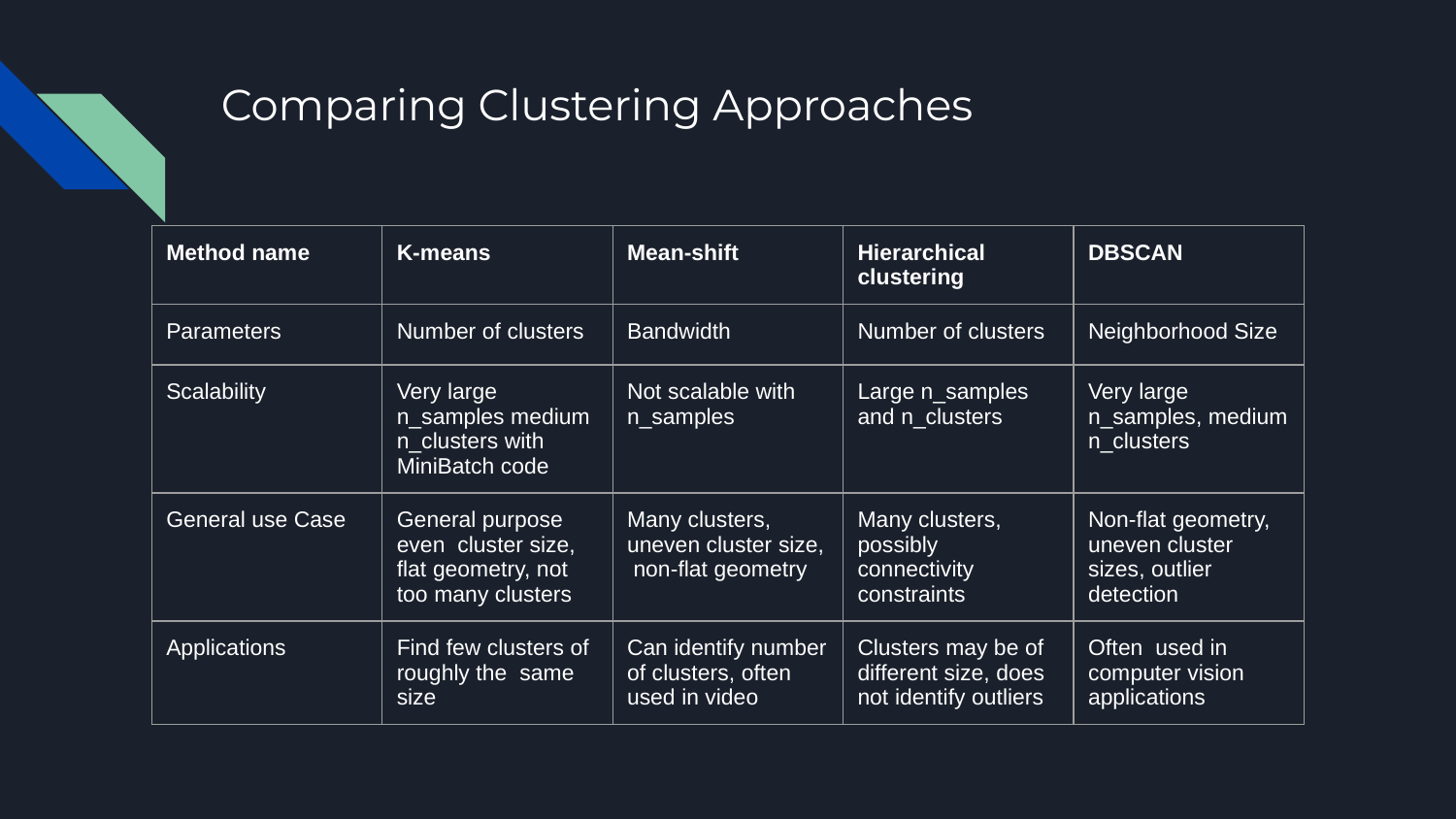

# Comparing Clustering Approaches
| Method name | K-means | Mean-shift | Hierarchical clustering | DBSCAN |
| --- | --- | --- | --- | --- |
| Parameters | Number of clusters | Bandwidth | Number of clusters | Neighborhood Size |
| Scalability | Very large n\_samples medium n\_clusters with MiniBatch code | Not scalable with n\_samples | Large n\_samples and n\_clusters | Very large n\_samples, medium n\_clusters |
| General use Case | General purpose even cluster size, flat geometry, not too many clusters | Many clusters, uneven cluster size, non-flat geometry | Many clusters, possibly connectivity constraints | Non-flat geometry, uneven cluster sizes, outlier detection |
| Applications | Find few clusters of roughly the same size | Can identify number of clusters, often used in video | Clusters may be of different size, does not identify outliers | Often used in computer vision applications |